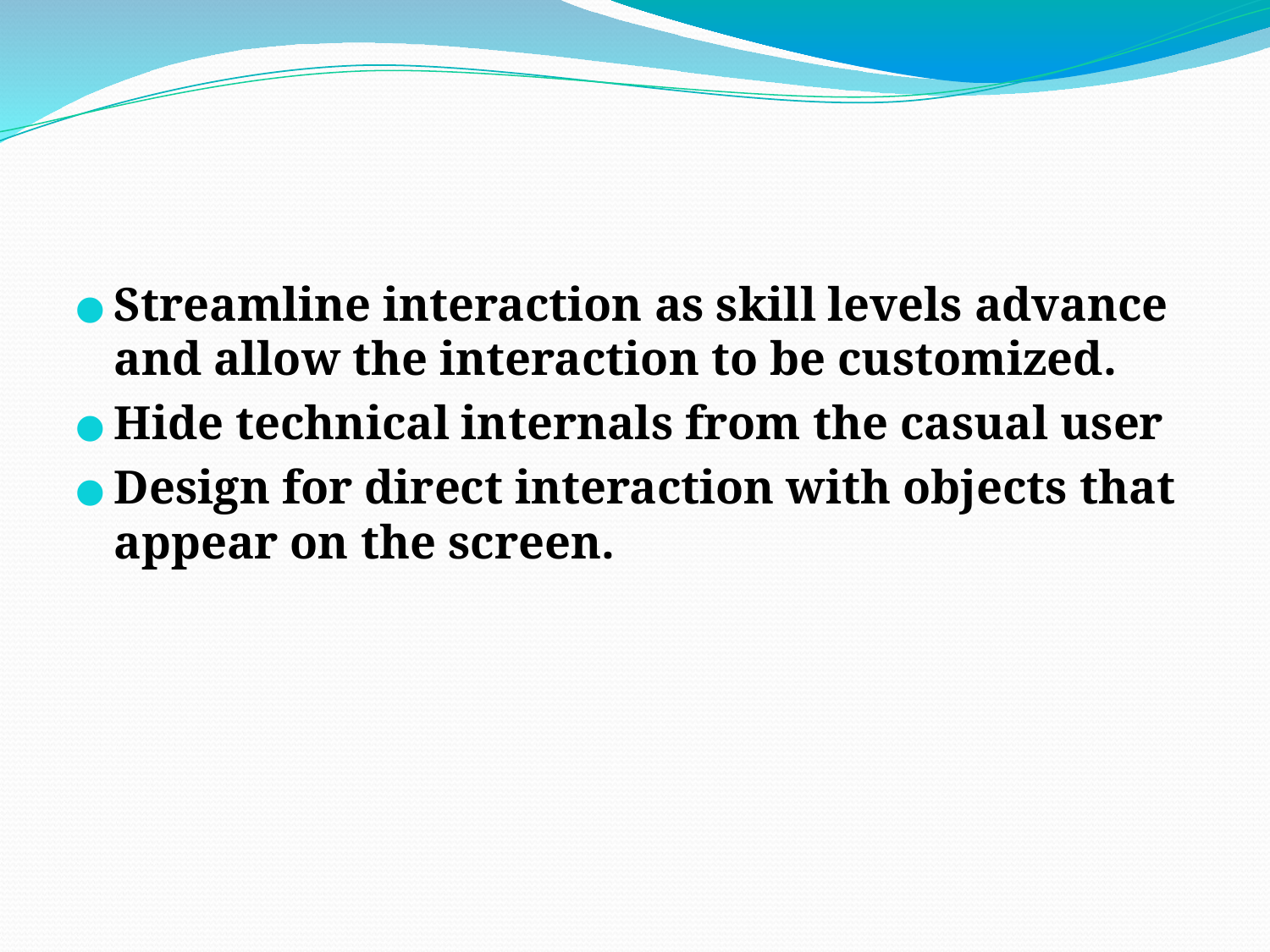

#
Streamline interaction as skill levels advance and allow the interaction to be customized.
Hide technical internals from the casual user
Design for direct interaction with objects that appear on the screen.